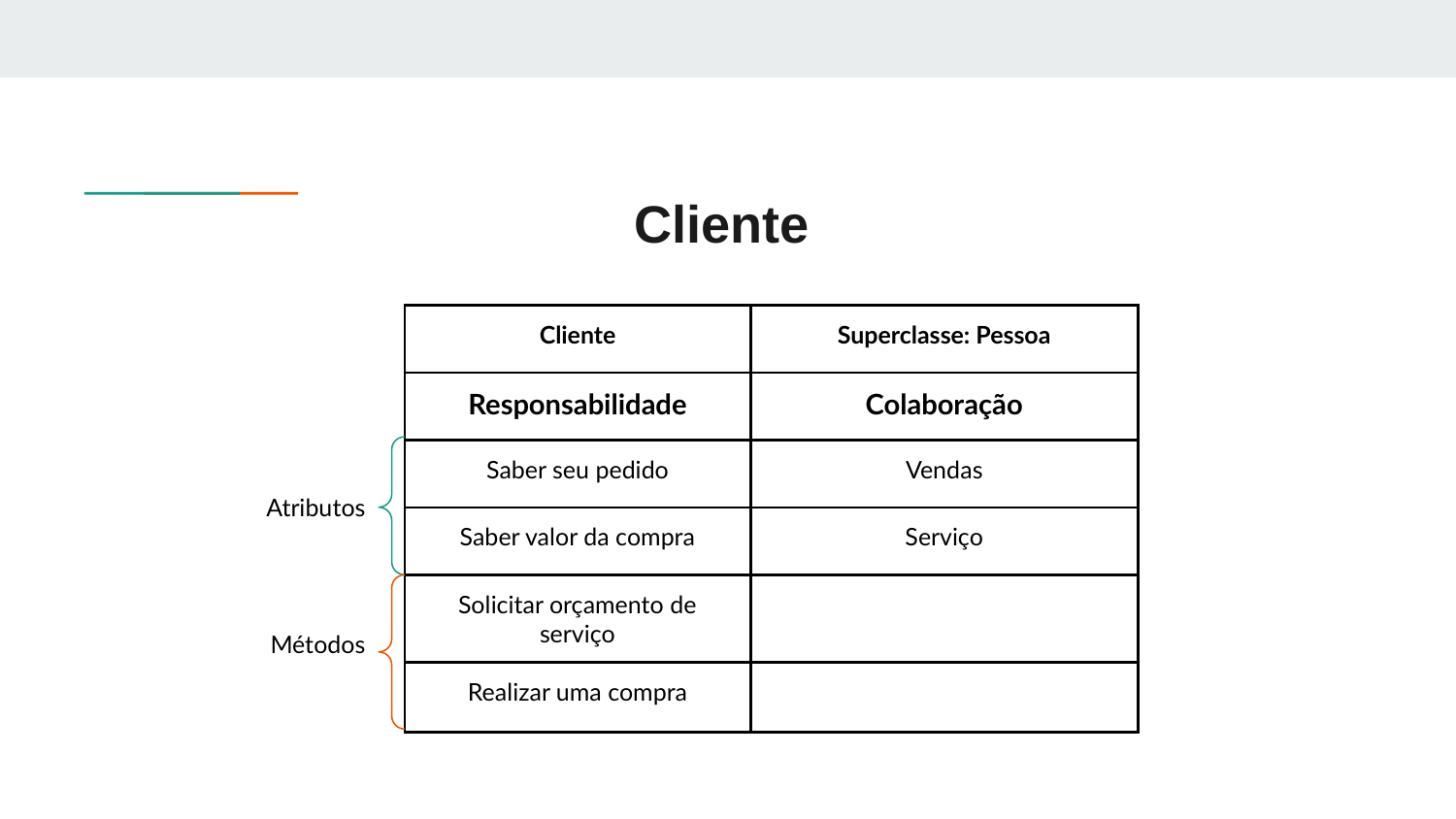

# Cliente
| Cliente | Superclasse: Pessoa |
| --- | --- |
| Responsabilidade | Colaboração |
| Saber seu pedido | Vendas |
| Saber valor da compra | Serviço |
| Solicitar orçamento de serviço |  |
| Realizar uma compra |  |

Atributos

Métodos